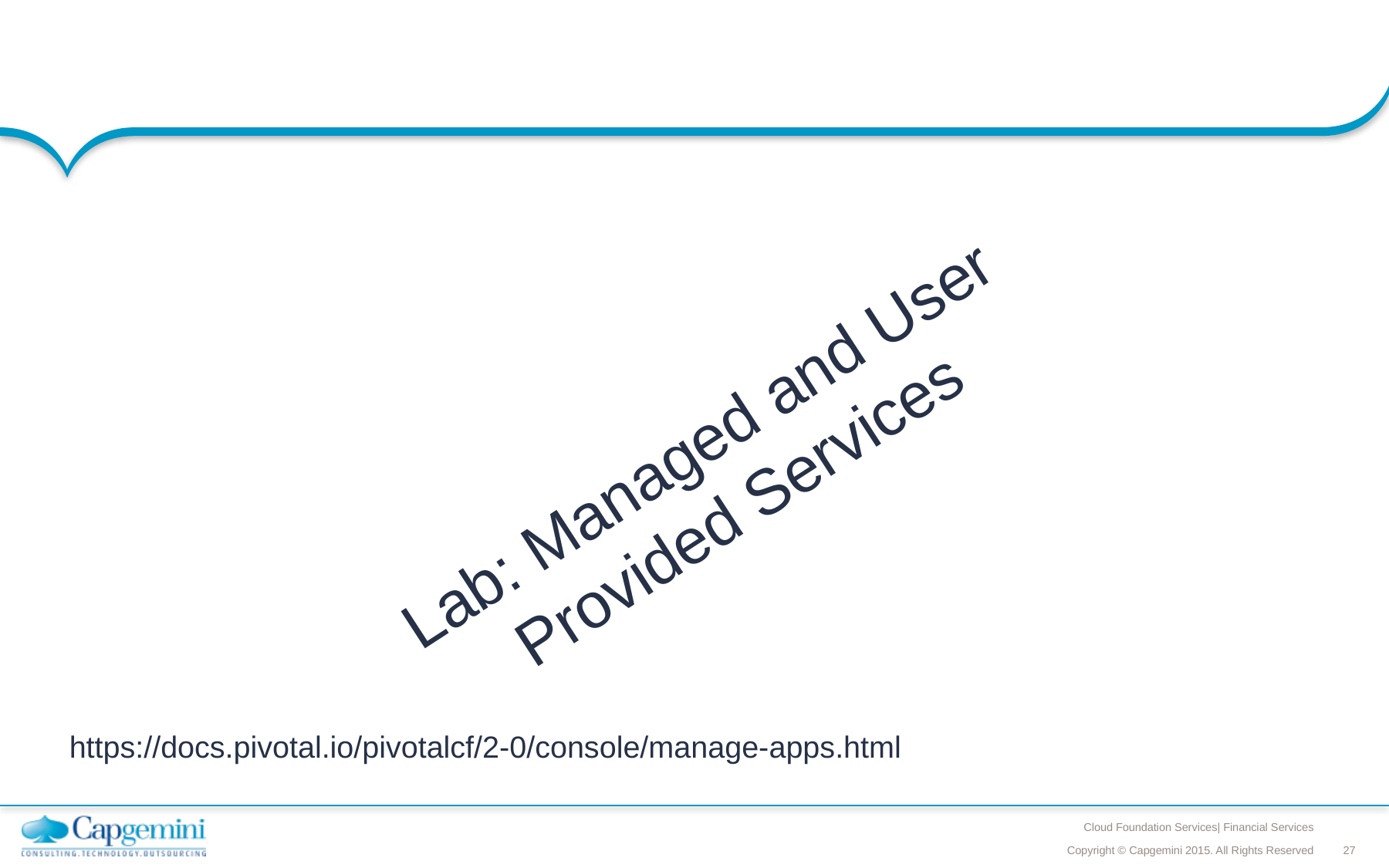

#
Lab: Managed and User Provided Services
https://docs.pivotal.io/pivotalcf/2-0/console/manage-apps.html